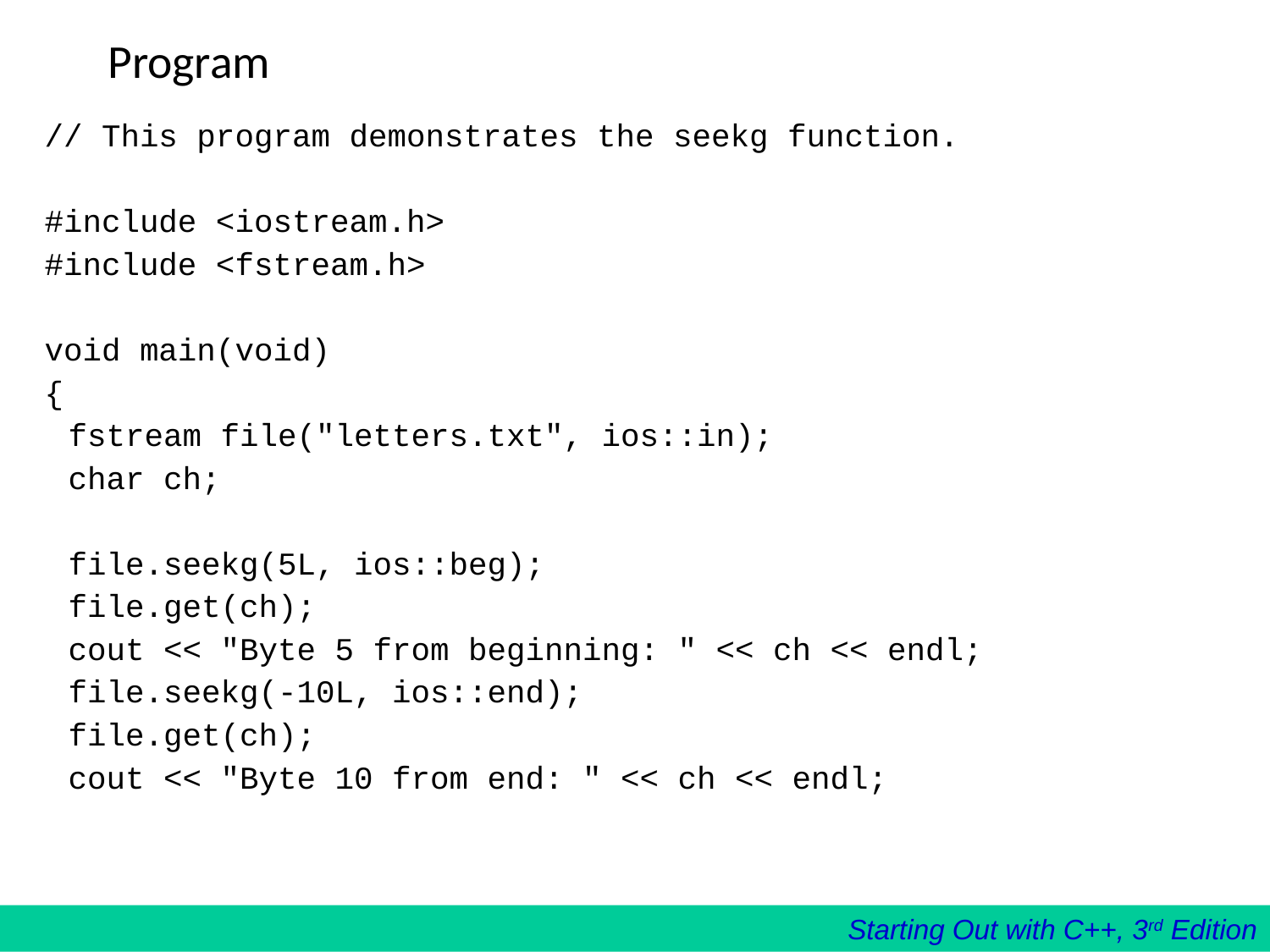

# Program
// This program demonstrates the seekg function.

#include <iostream.h>
#include <fstream.h>

void main(void)
{
	fstream file("letters.txt", ios::in);
	char ch;

	file.seekg(5L, ios::beg);
	file.get(ch);
	cout << "Byte 5 from beginning: " << ch << endl;
	file.seekg(-10L, ios::end);
	file.get(ch);
	cout << "Byte 10 from end: " << ch << endl;